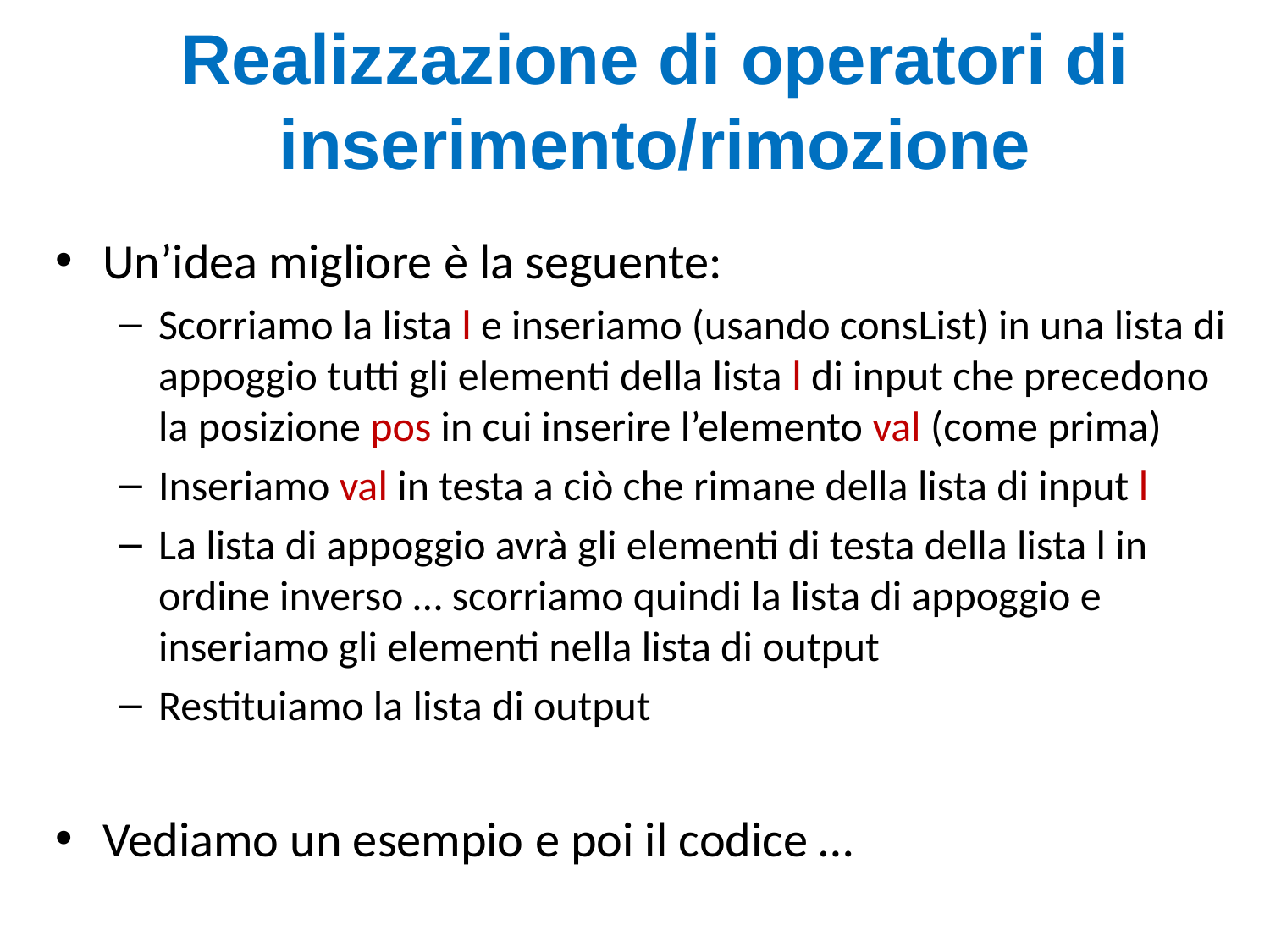

# Realizzazione di operatori di inserimento/rimozione
Un’idea migliore è la seguente:
Scorriamo la lista l e inseriamo (usando consList) in una lista di appoggio tutti gli elementi della lista l di input che precedono la posizione pos in cui inserire l’elemento val (come prima)
Inseriamo val in testa a ciò che rimane della lista di input l
La lista di appoggio avrà gli elementi di testa della lista l in ordine inverso … scorriamo quindi la lista di appoggio e inseriamo gli elementi nella lista di output
Restituiamo la lista di output

Vediamo un esempio e poi il codice …